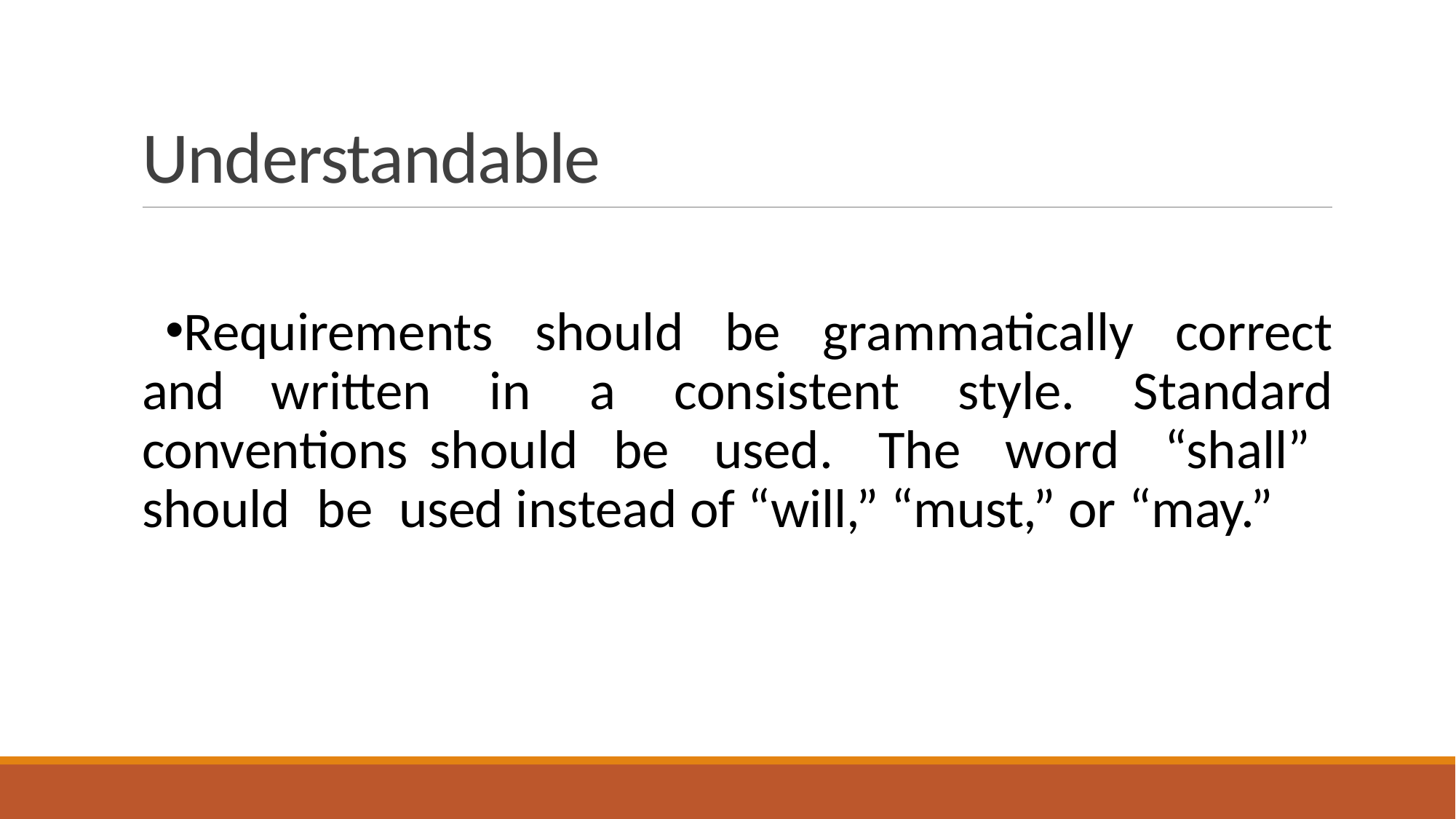

# Understandable
Requirements should be grammatically correct and written in a consistent style. Standard conventions should be  used.  The  word  “shall”  should  be  used instead of “will,” “must,” or “may.”
25